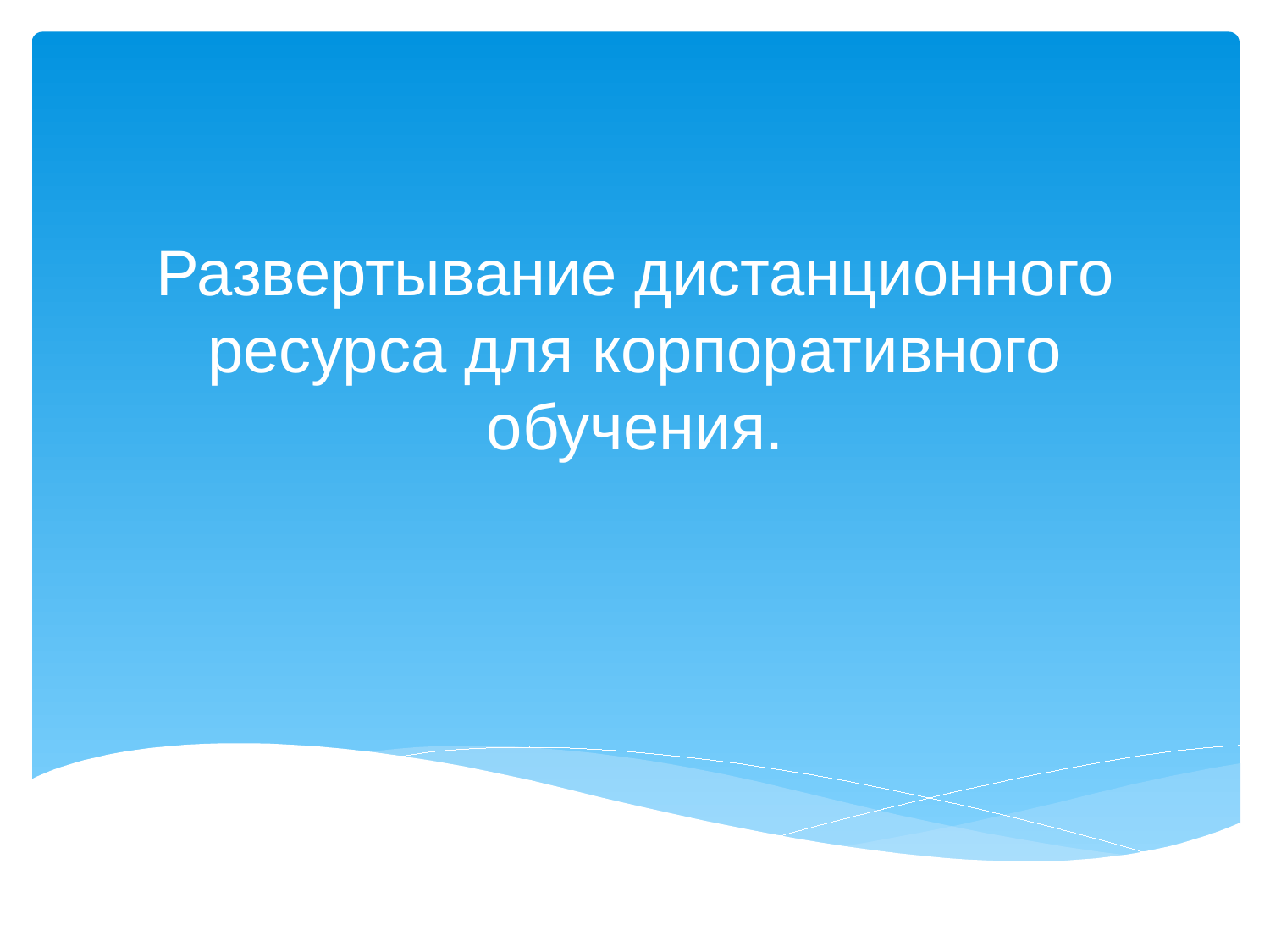

# Развертывание дистанционного ресурса для корпоративного обучения.